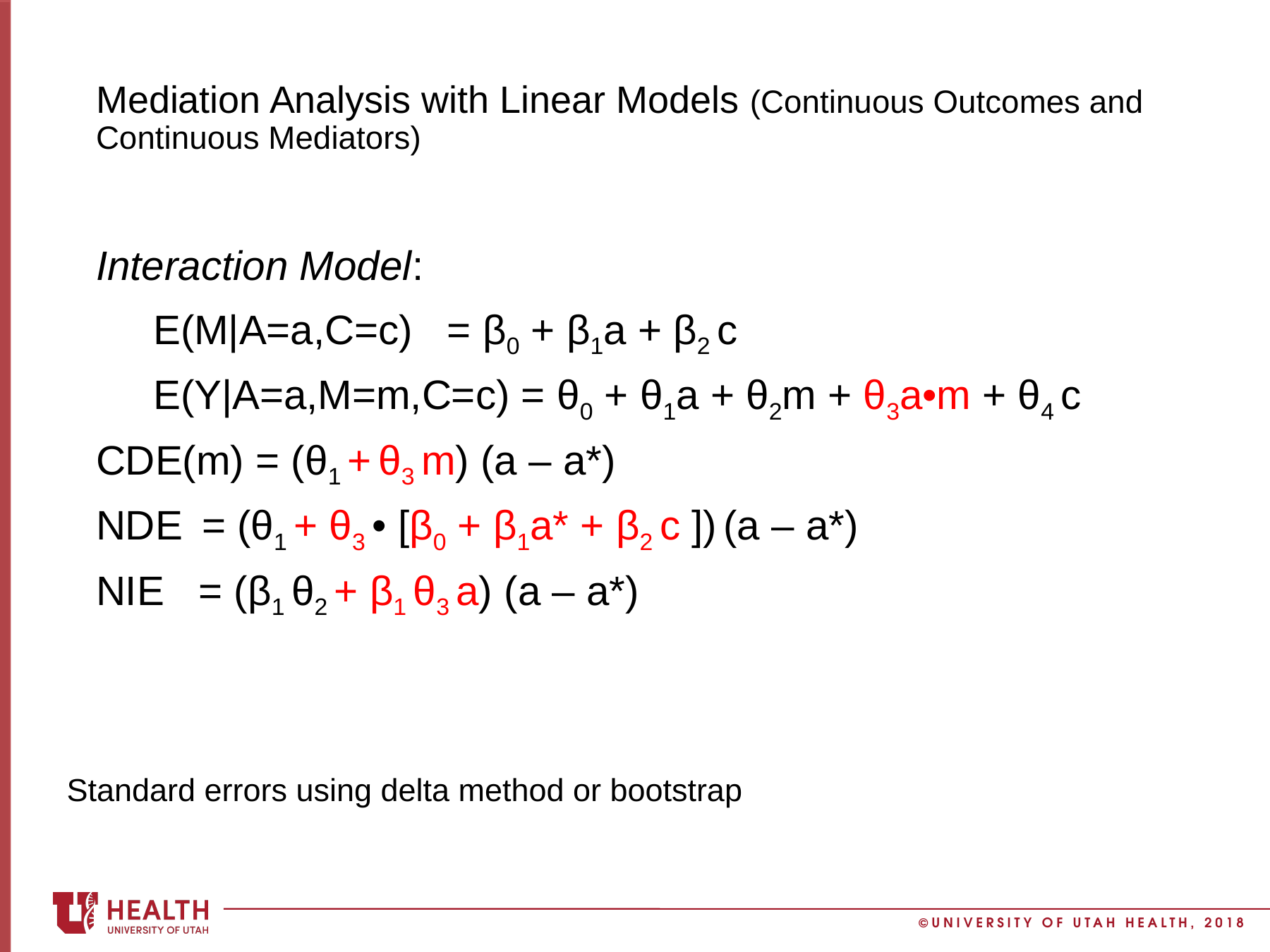

Interaction Model:
     E(M|A=a,C=c)   = β0 + β1a + β2 c
     E(Y|A=a,M=m,C=c) = θ0 + θ1a + θ2m + θ3a•m + θ4 c
CDE(m) = (θ1 + θ3 m) (a – a*)
NDE 	= (θ1 + θ3 • [β0 + β1a* + β2 c ]) (a – a*)
NIE   = (β1 θ2 + β1 θ3 a) (a – a*)

22
# Mediation Analysis with Linear Models (Continuous Outcomes and Continuous Mediators)
Standard errors using delta method or bootstrap